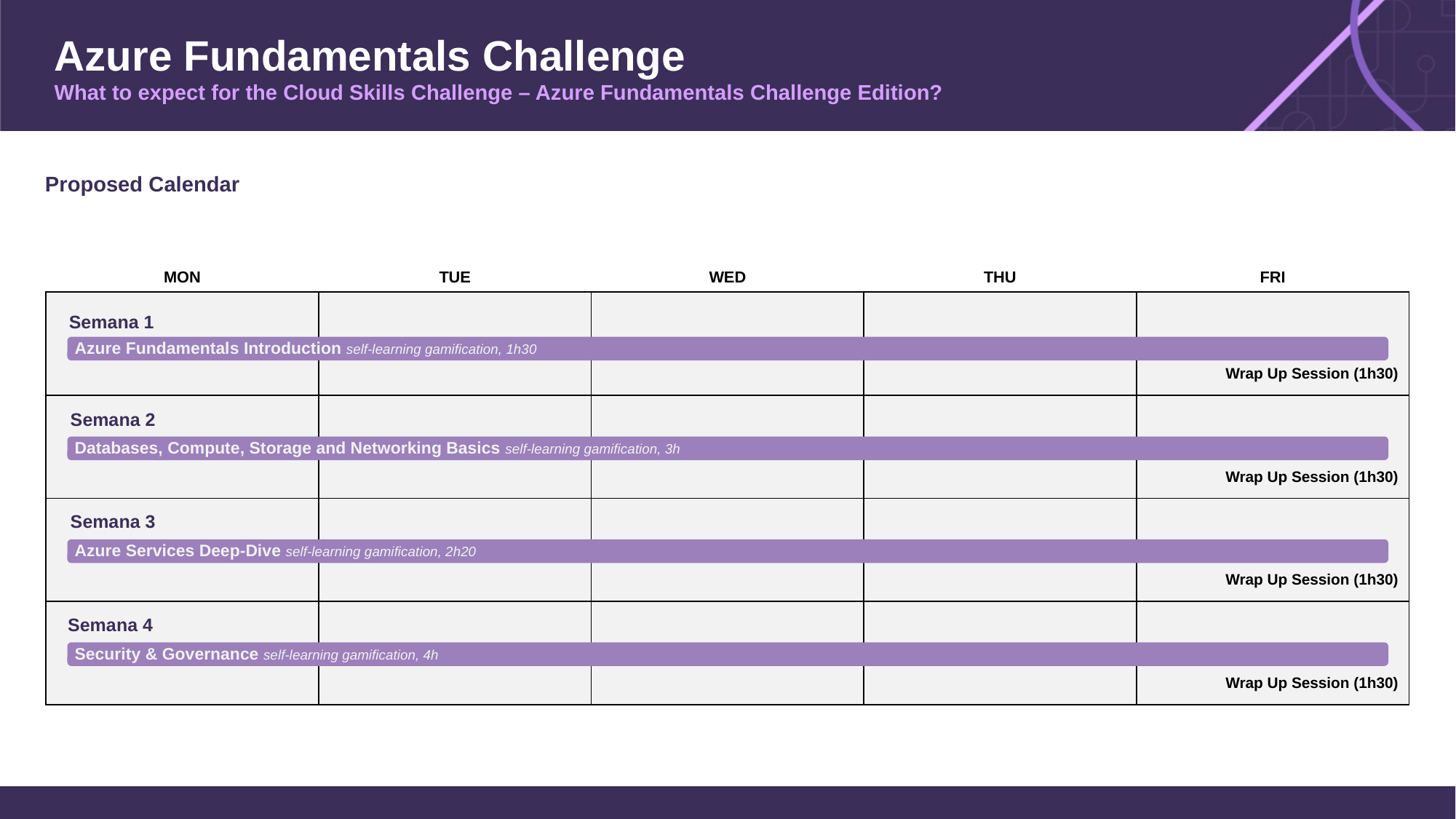

# Azure Fundamentals Challenge What to expect for the Cloud Skills Challenge – Azure Fundamentals Challenge Edition?
Proposed Calendar
| MON | TUE | WED | THU | FRI |
| --- | --- | --- | --- | --- |
|  |  |  |  | Wrap Up Session (1h30) |
|  |  |  |  | Wrap Up Session (1h30) |
|  |  |  |  | Wrap Up Session (1h30) |
|  |  |  |  | Wrap Up Session (1h30) |
Semana 1
Azure Fundamentals Introduction self-learning gamification, 1h30

Semana 2
Databases, Compute, Storage and Networking Basics self-learning gamification, 3h

Semana 3
Azure Services Deep-Dive self-learning gamification, 2h20

Semana 4
Security & Governance self-learning gamification, 4h